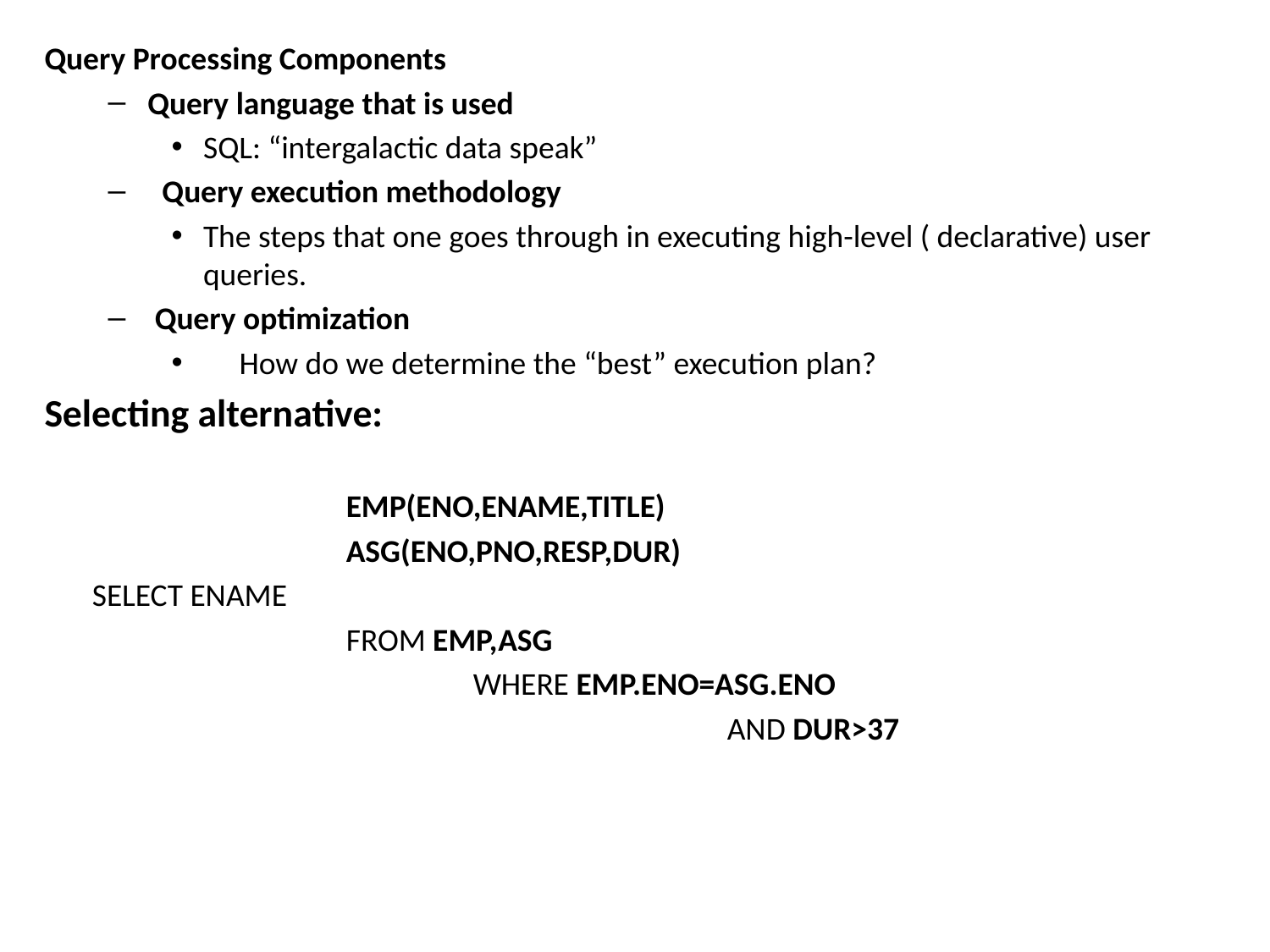

Query Processing Components
Query language that is used
SQL: “intergalactic data speak”
  Query execution methodology
The steps that one goes through in executing high-level ( declarative) user queries.
 Query optimization
     How do we determine the “best” execution plan?
Selecting alternative:

			EMP(ENO,ENAME,TITLE)
			ASG(ENO,PNO,RESP,DUR)
	SELECT ENAME
			FROM EMP,ASG
				WHERE EMP.ENO=ASG.ENO
						AND DUR>37